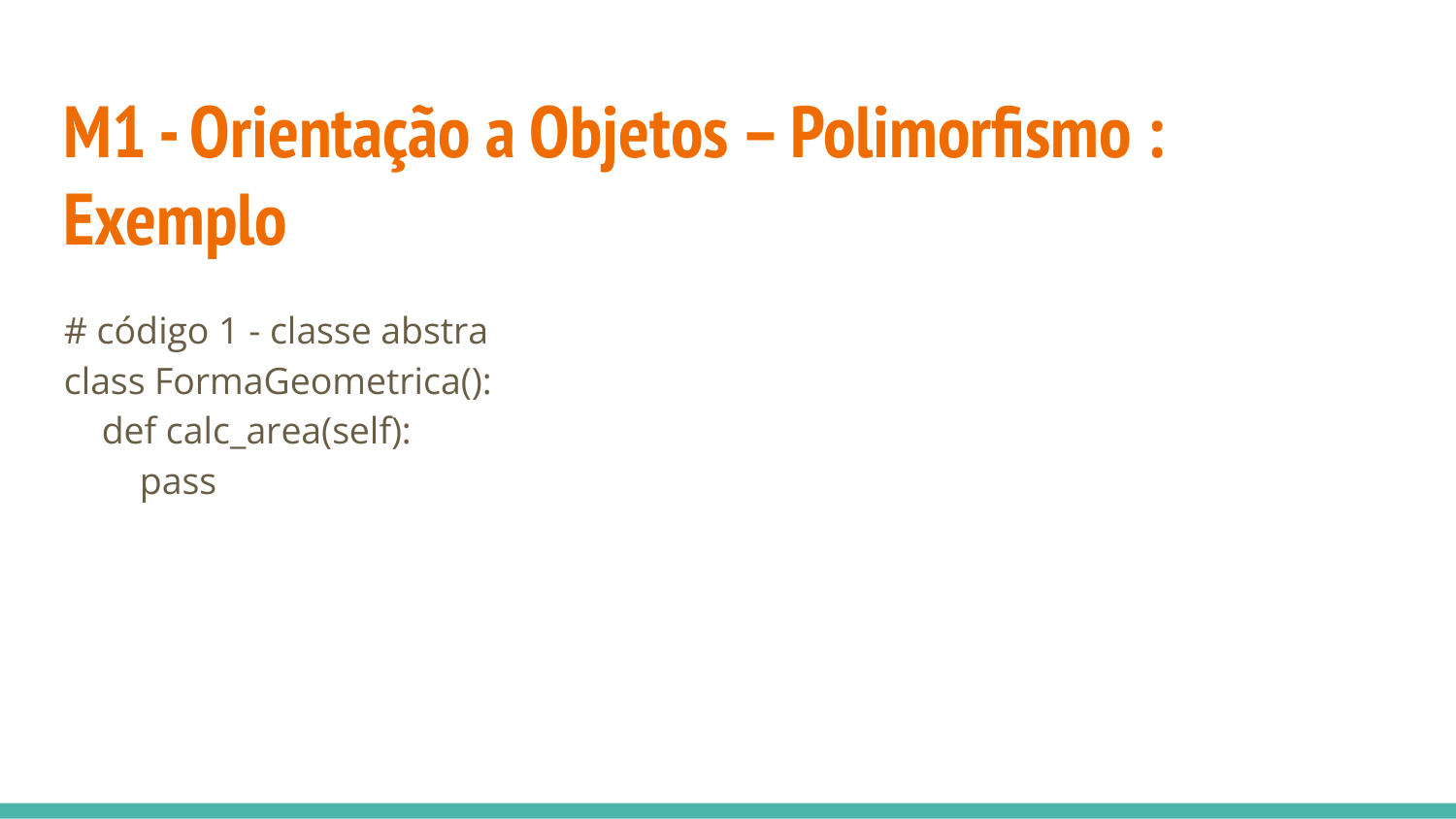

M1 - Orientação a Objetos – Polimorfismo : Exemplo
# código 1 - classe abstra
class FormaGeometrica():
    def calc_area(self):
        pass